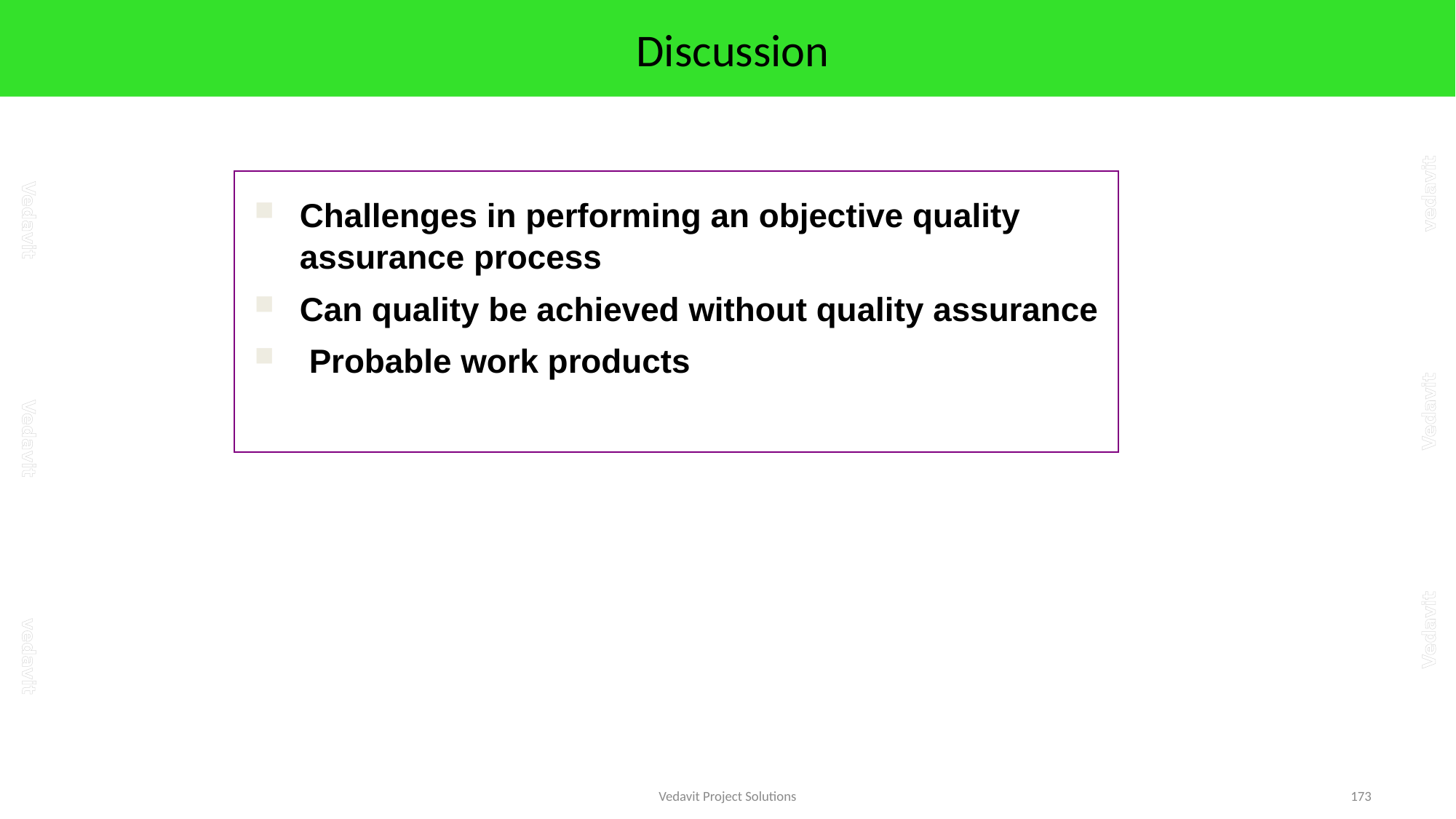

# Discussion

Challenges in performing an objective quality  assurance process
Can quality be achieved without quality assurance
 Probable work products

Vedavit Project Solutions
173